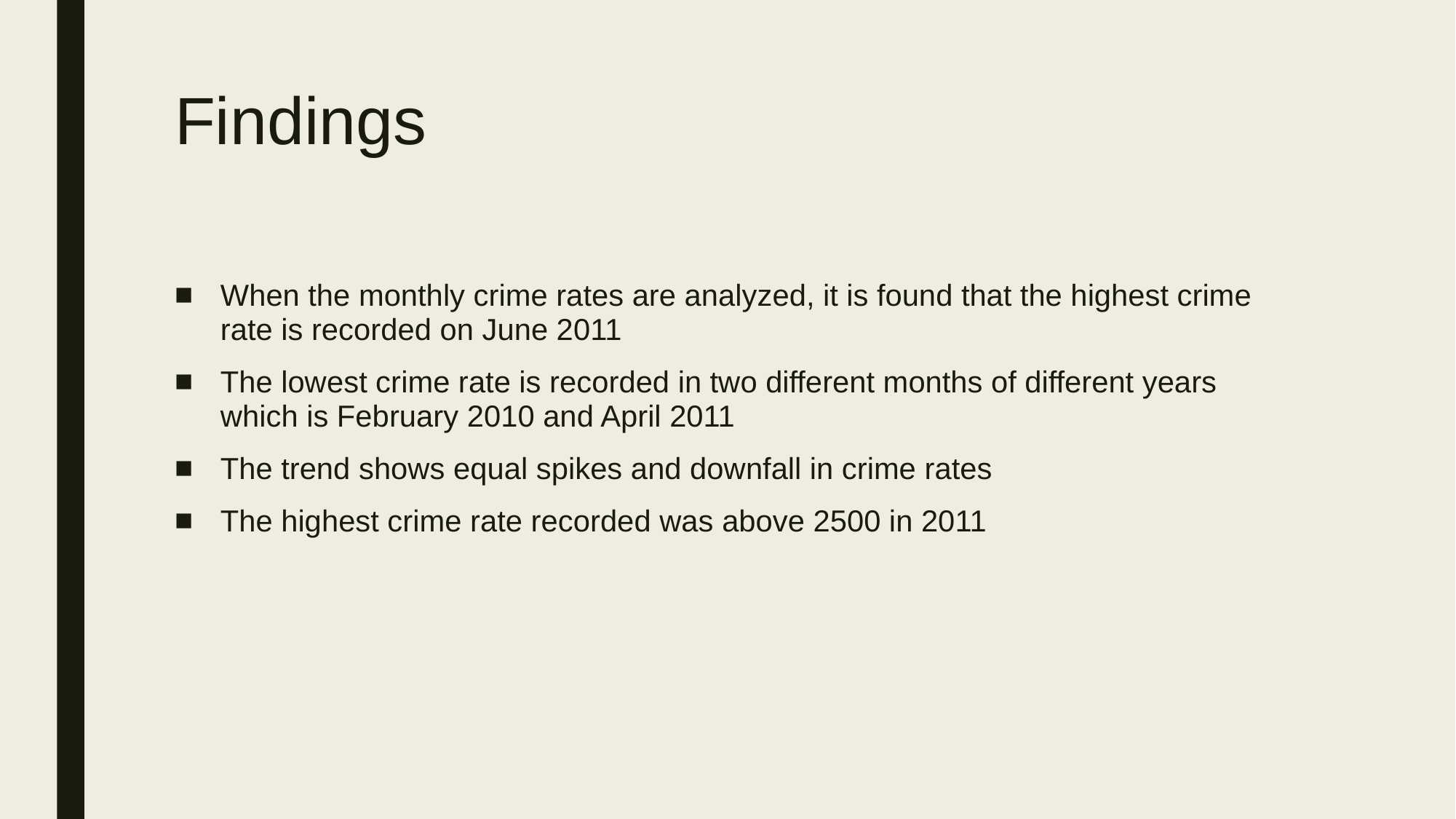

# Findings
When the monthly crime rates are analyzed, it is found that the highest crime rate is recorded on June 2011
The lowest crime rate is recorded in two different months of different years which is February 2010 and April 2011
The trend shows equal spikes and downfall in crime rates
The highest crime rate recorded was above 2500 in 2011